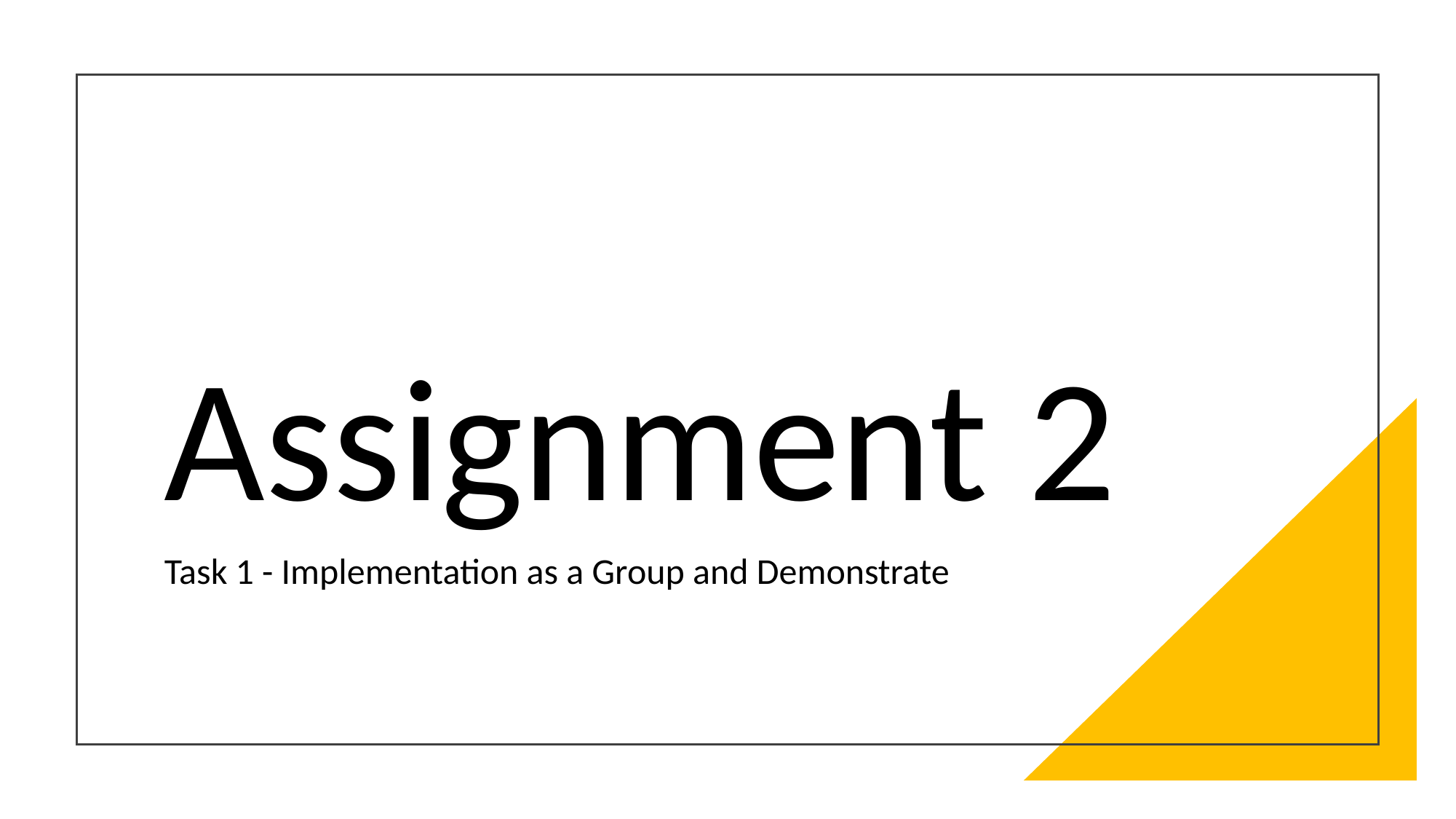

# Assignment 2

Task 1 - Implementation as a Group and Demonstrate